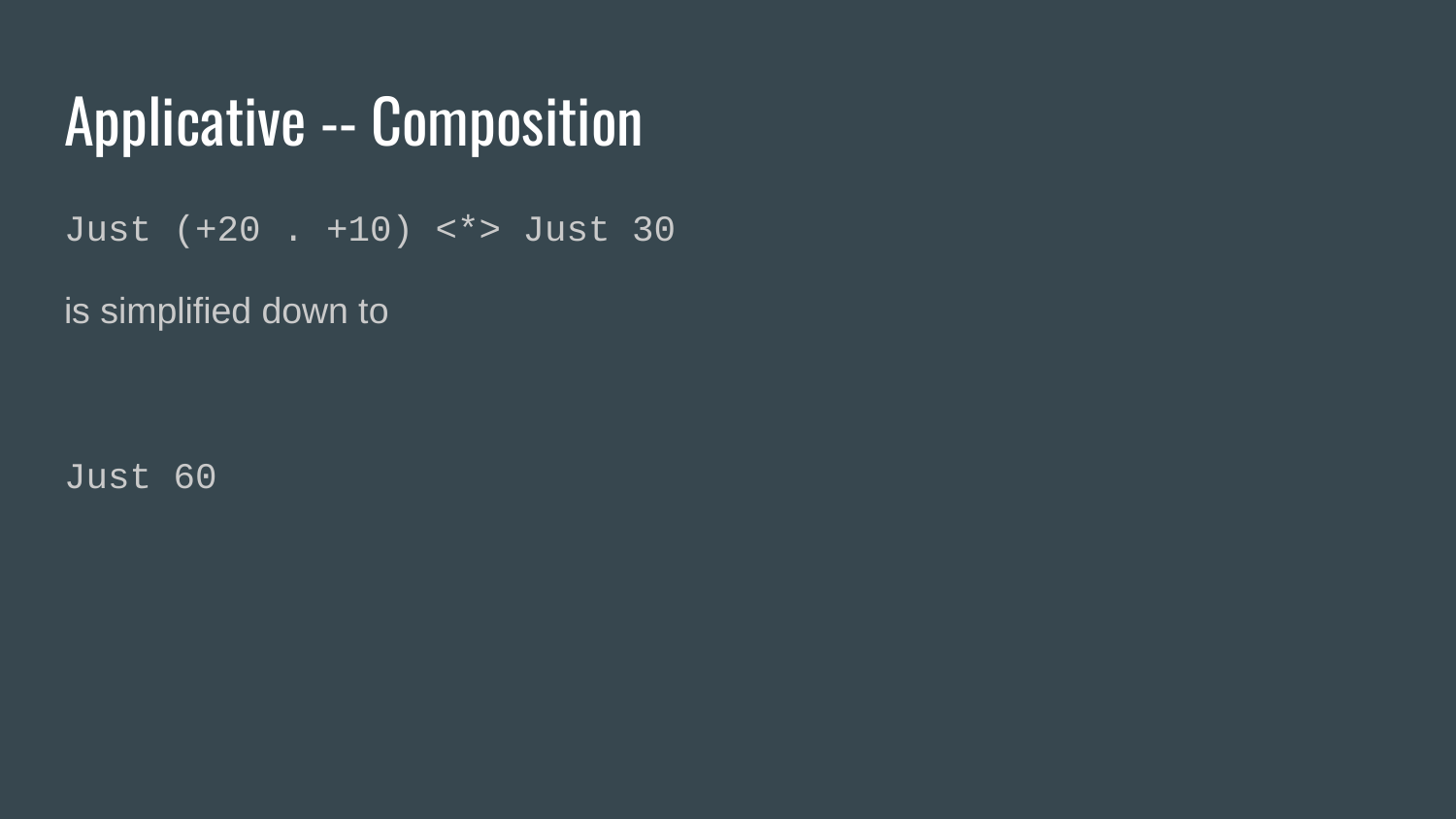

# Applicative -- Composition

Just (+20 . +10) <*> Just 30
is simplified down to

Just 60